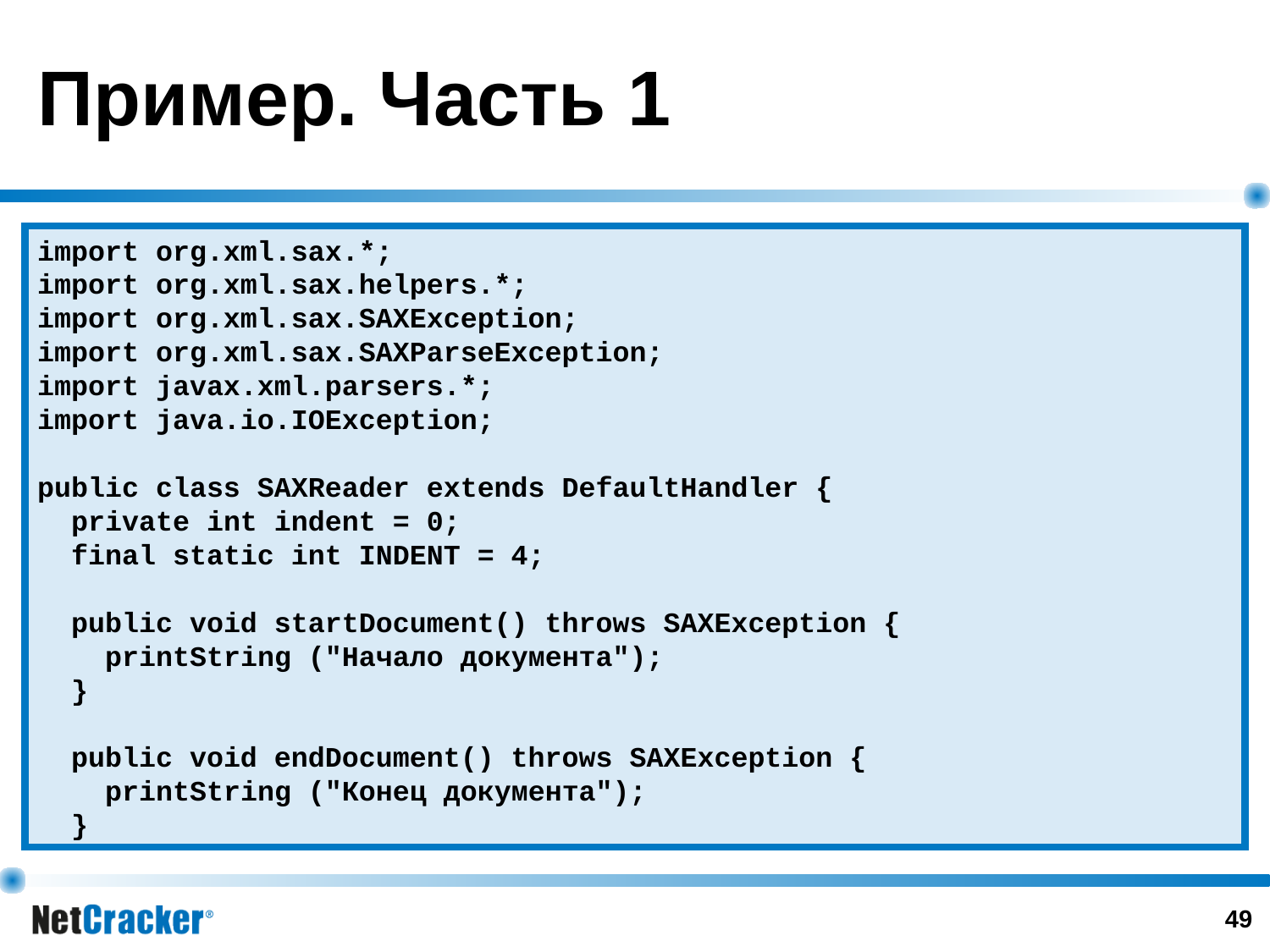

# Пример. Часть 1
import org.xml.sax.*;
import org.xml.sax.helpers.*;
import org.xml.sax.SAXException;
import org.xml.sax.SAXParseException;
import javax.xml.parsers.*;
import java.io.IOException;

public class SAXReader extends DefaultHandler {
  private int indent = 0;
  final static int INDENT = 4;

  public void startDocument() throws SAXException {
    printString ("Начало документа");
  }

  public void endDocument() throws SAXException {
    printString ("Конец документа");
  }
49